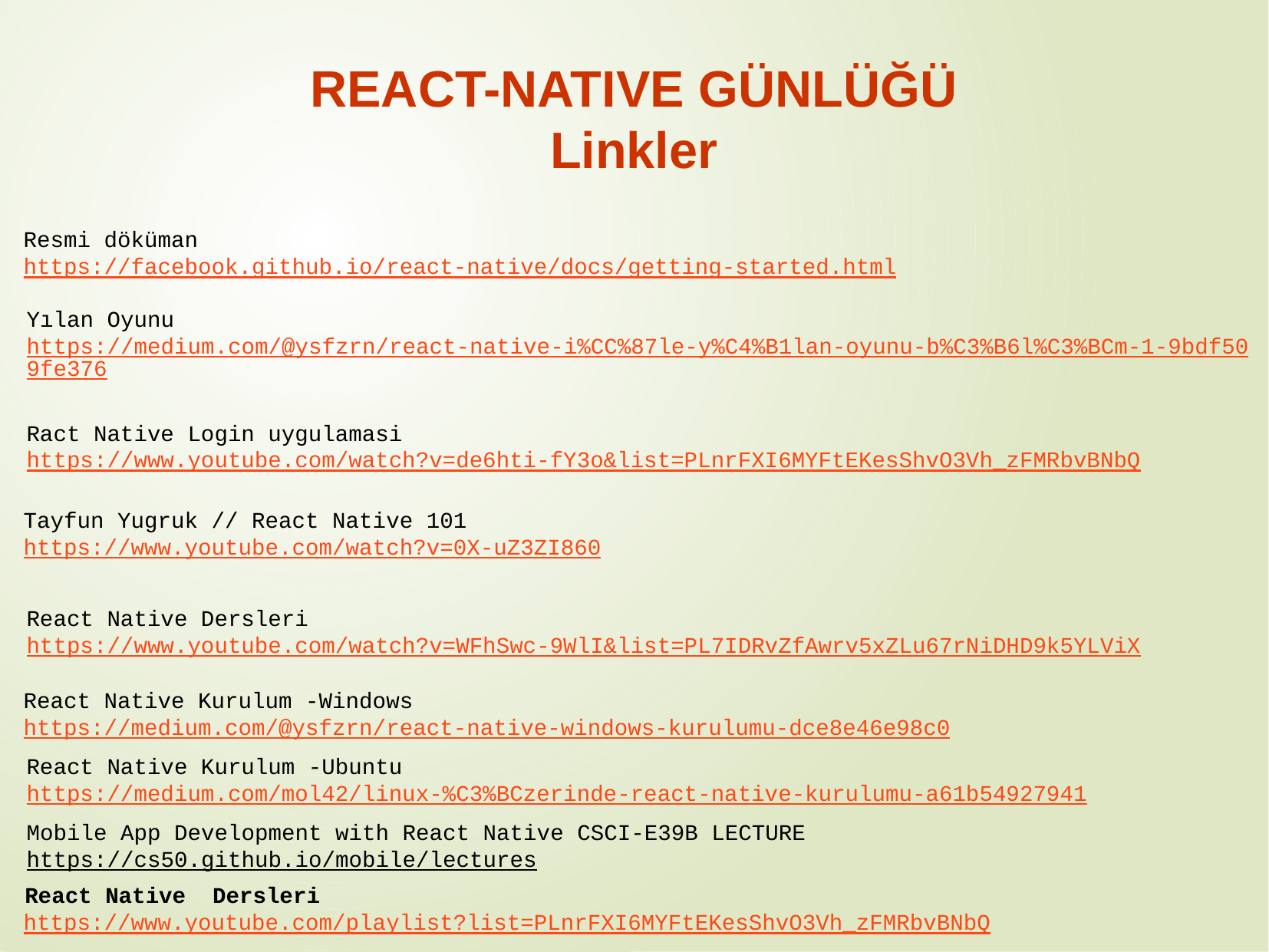

REACT-NATIVE GÜNLÜĞÜ
Linkler
Resmi döküman
https://facebook.github.io/react-native/docs/getting-started.html
Yılan Oyunu
https://medium.com/@ysfzrn/react-native-i%CC%87le-y%C4%B1lan-oyunu-b%C3%B6l%C3%BCm-1-9bdf509fe376
Ract Native Login uygulamasi
https://www.youtube.com/watch?v=de6hti-fY3o&list=PLnrFXI6MYFtEKesShvO3Vh_zFMRbvBNbQ
Tayfun Yugruk // React Native 101
https://www.youtube.com/watch?v=0X-uZ3ZI860
React Native Dersleri
https://www.youtube.com/watch?v=WFhSwc-9WlI&list=PL7IDRvZfAwrv5xZLu67rNiDHD9k5YLViX
React Native Kurulum -Windows
https://medium.com/@ysfzrn/react-native-windows-kurulumu-dce8e46e98c0
React Native Kurulum -Ubuntu
https://medium.com/mol42/linux-%C3%BCzerinde-react-native-kurulumu-a61b54927941
Mobile App Development with React Native CSCI-E39B LECTURE
https://cs50.github.io/mobile/lectures
React Native  Dersleri
https://www.youtube.com/playlist?list=PLnrFXI6MYFtEKesShvO3Vh_zFMRbvBNbQ